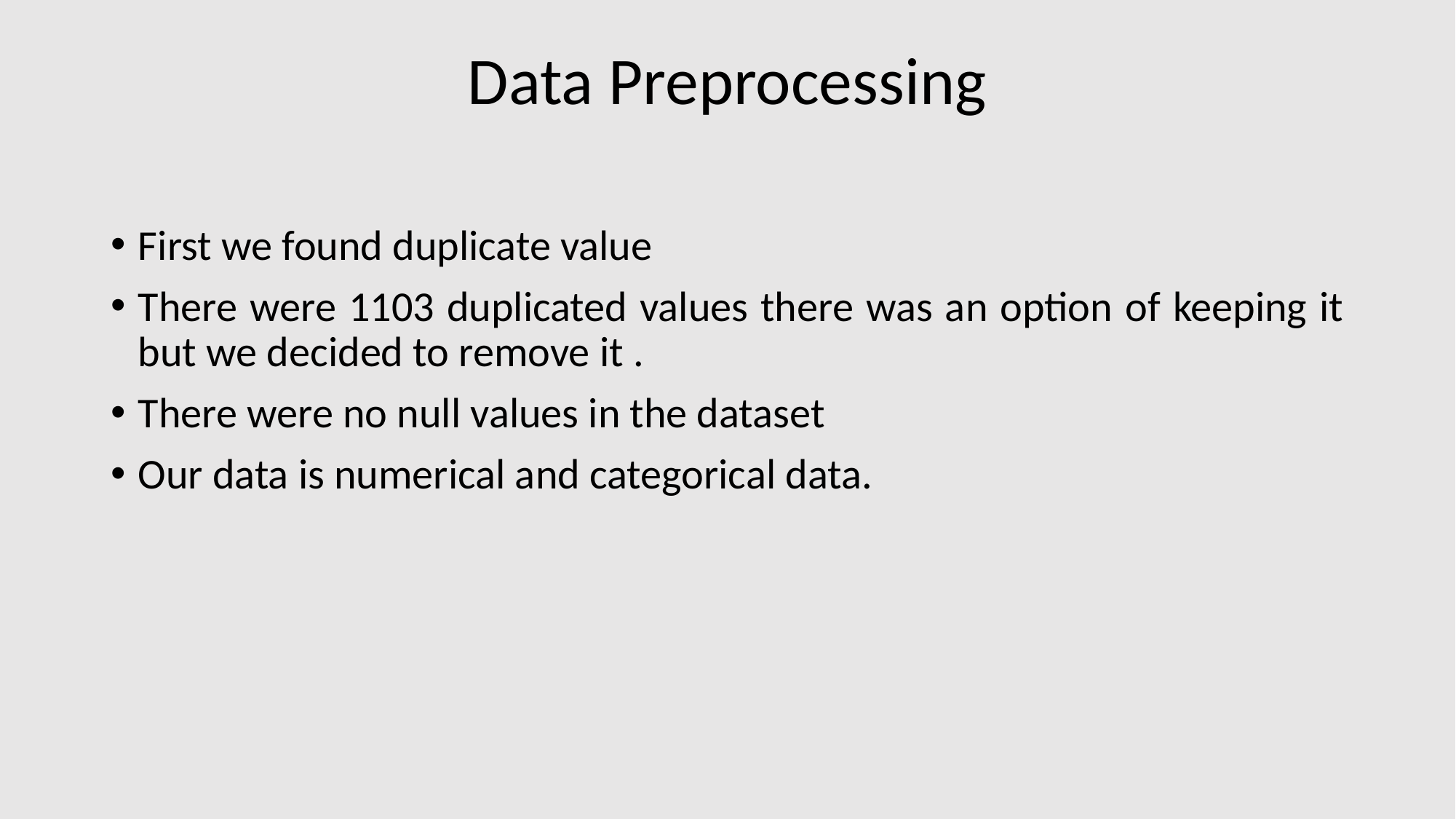

# Data Preprocessing
First we found duplicate value
There were 1103 duplicated values there was an option of keeping it but we decided to remove it .
There were no null values in the dataset
Our data is numerical and categorical data.